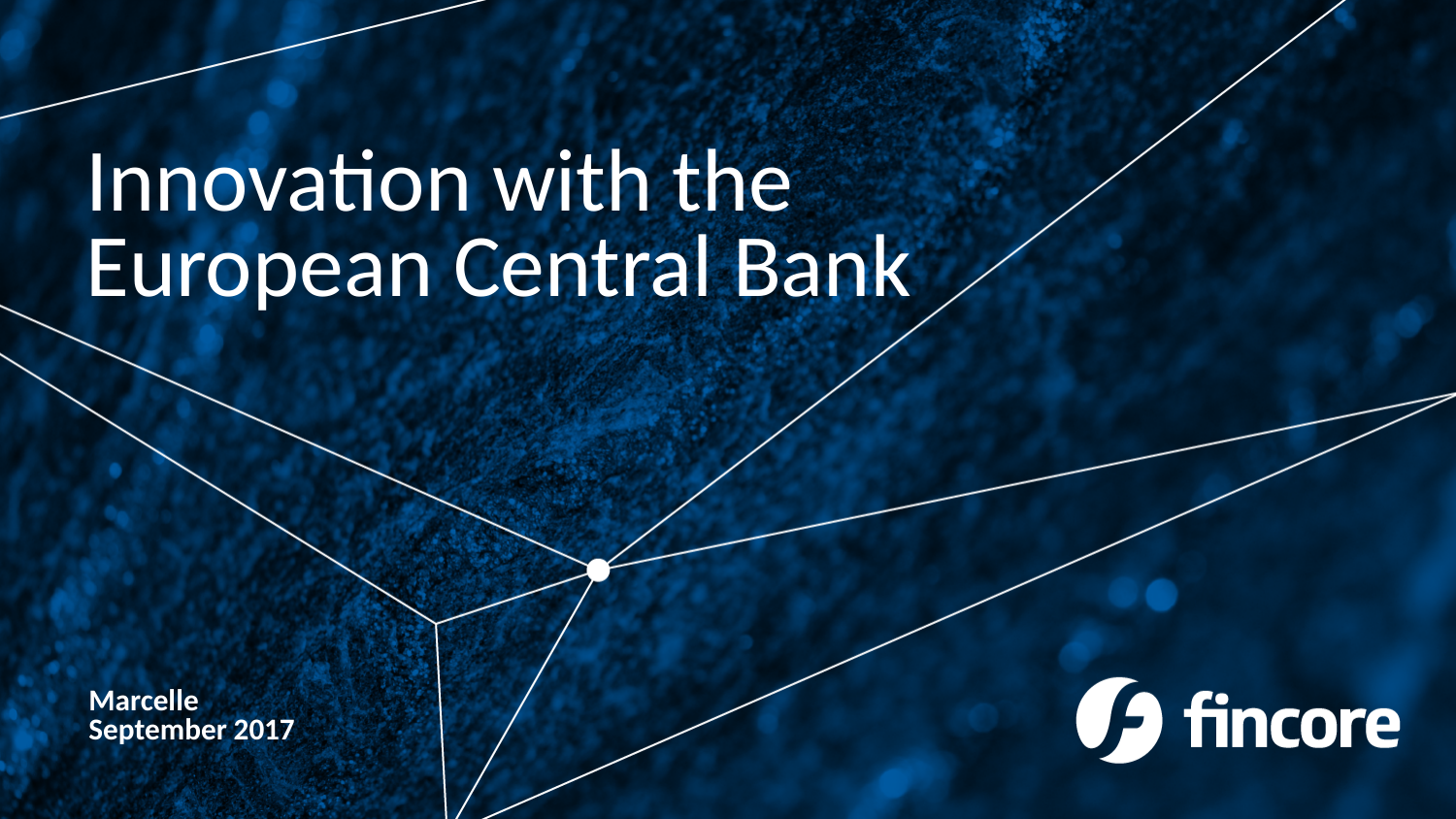

# Innovation with the European Central Bank
Marcelle
September 2017